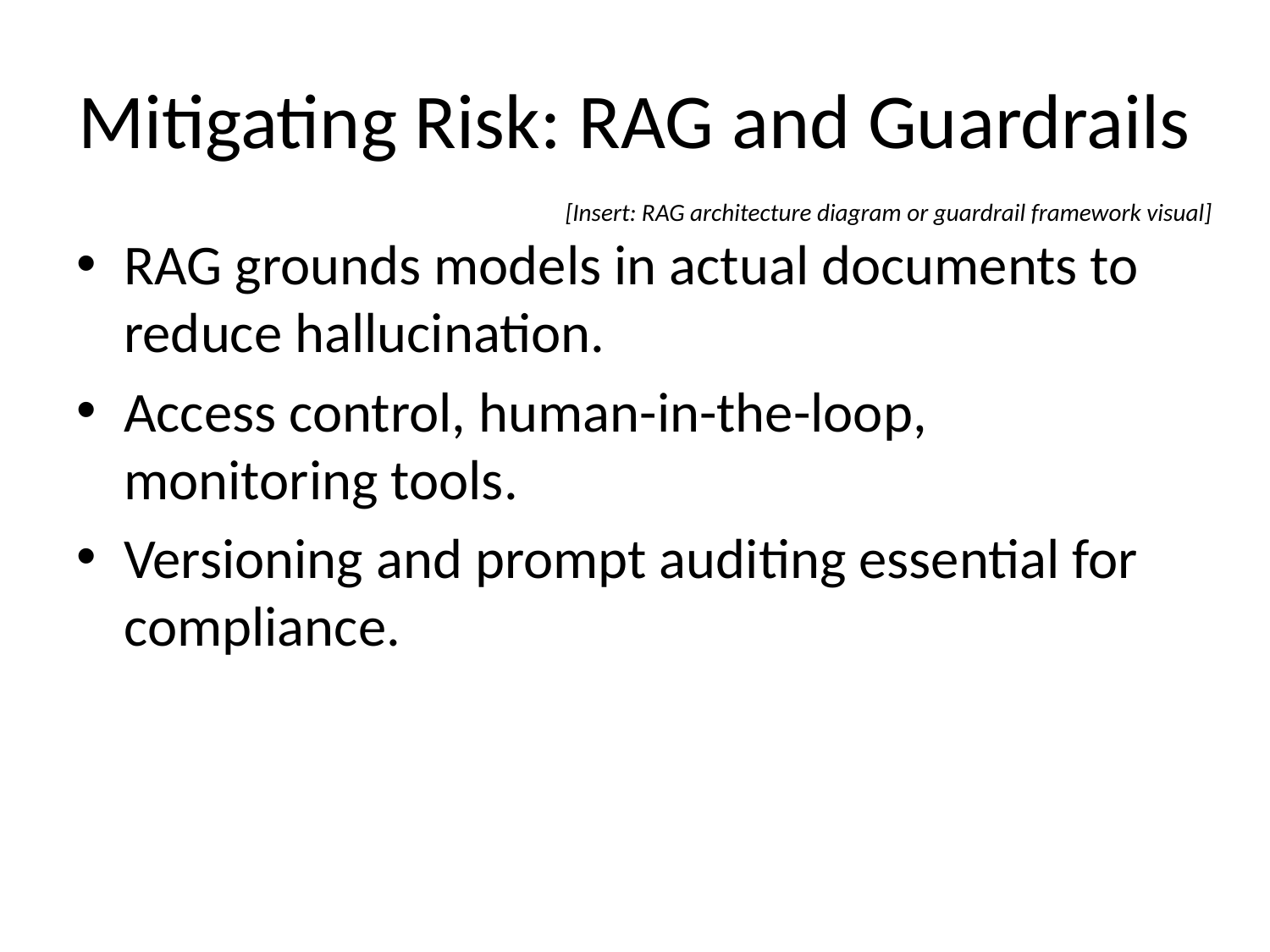

# Mitigating Risk: RAG and Guardrails
[Insert: RAG architecture diagram or guardrail framework visual]
RAG grounds models in actual documents to reduce hallucination.
Access control, human-in-the-loop, monitoring tools.
Versioning and prompt auditing essential for compliance.